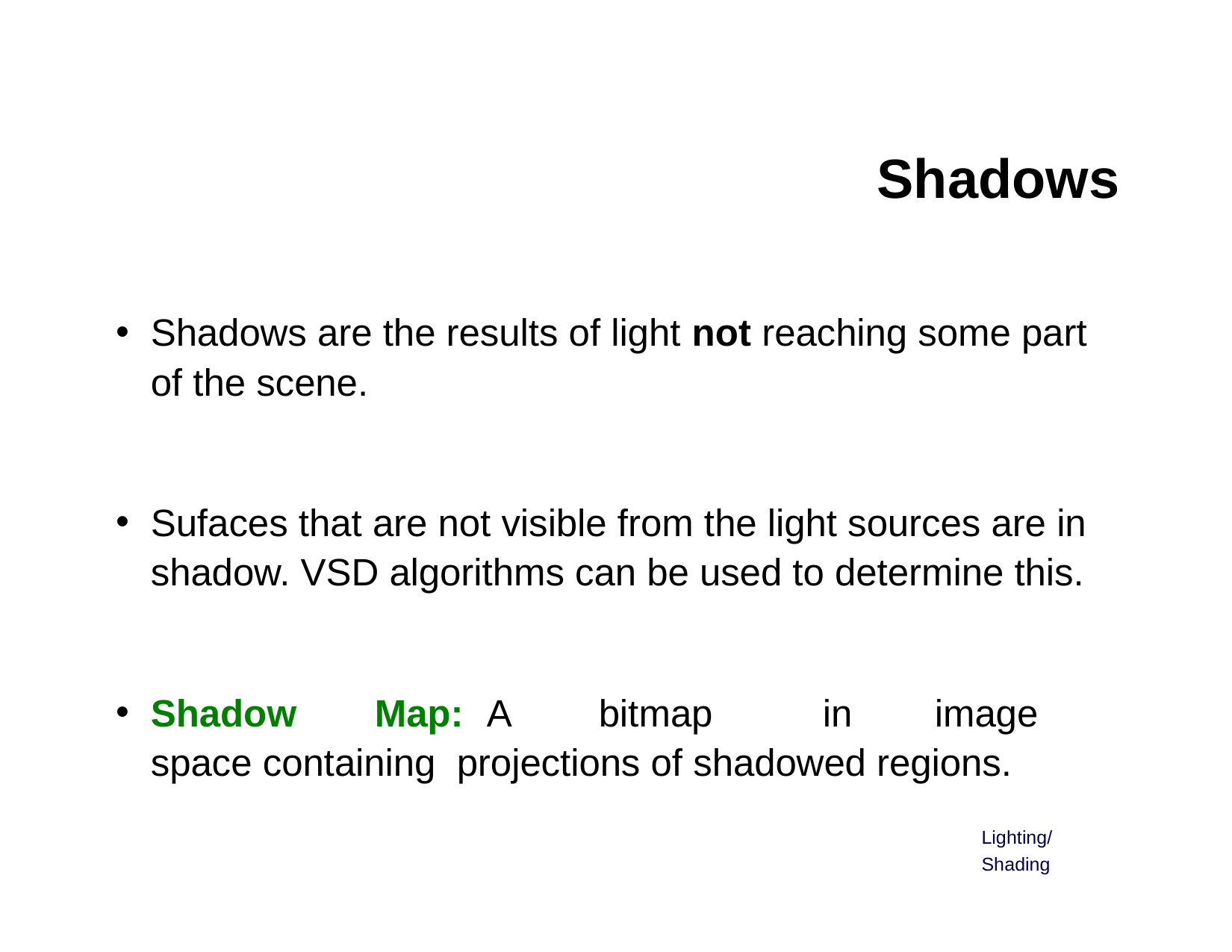

# Shadows
Shadows are the results of light not reaching some part  of the scene.

Sufaces that are not visible from the light sources are in  shadow. VSD algorithms can be used to determine this.

Shadow	Map:	A	bitmap	in	image	space	containing  projections of shadowed regions.
Lighting/Shading